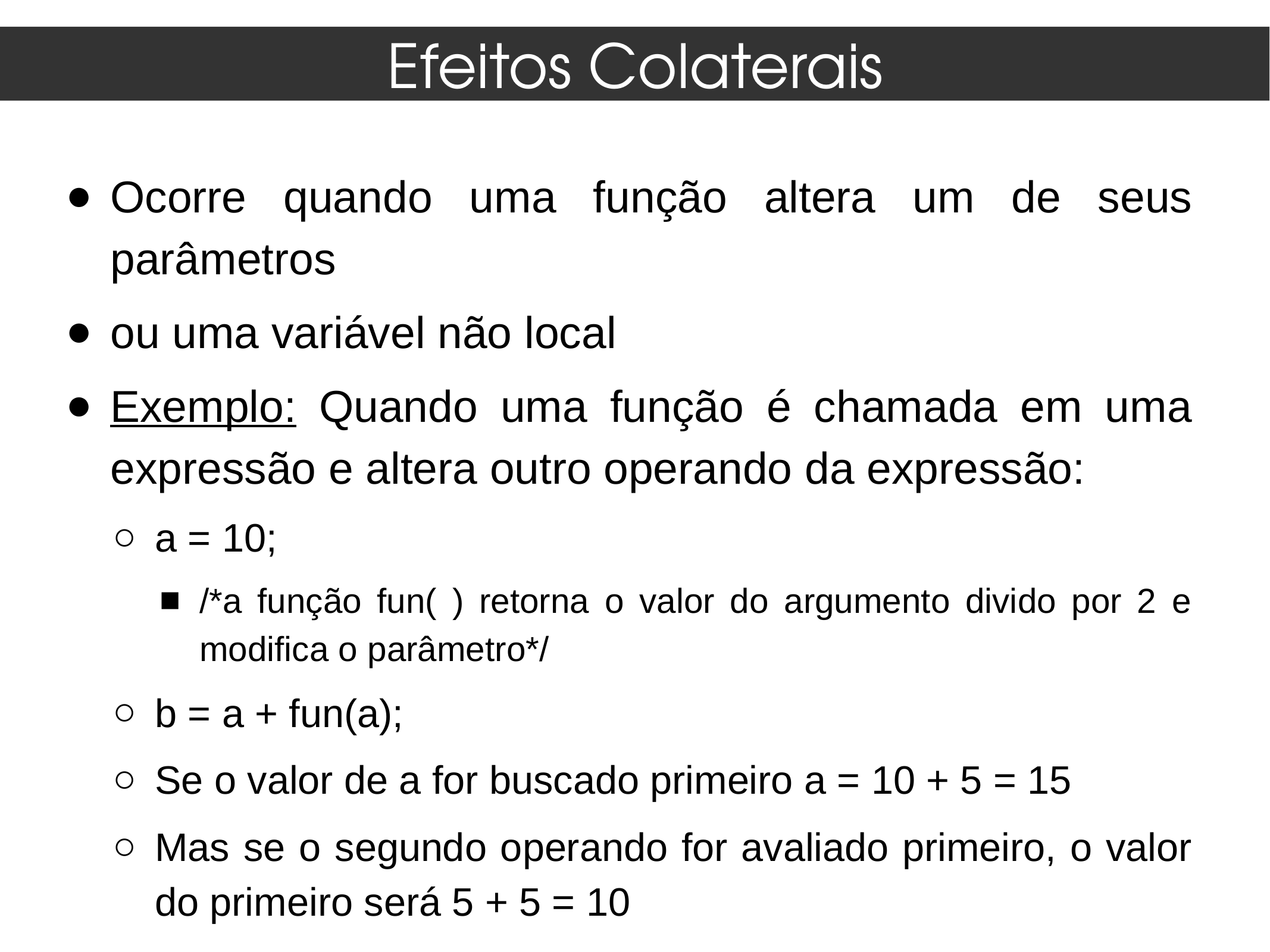

Efeitos Colaterais
Ocorre quando uma função altera um de seus parâmetros
ou uma variável não local
Exemplo: Quando uma função é chamada em uma expressão e altera outro operando da expressão:
a = 10;
/*a função fun( ) retorna o valor do argumento divido por 2 e modifica o parâmetro*/
b = a + fun(a);
Se o valor de a for buscado primeiro a = 10 + 5 = 15
Mas se o segundo operando for avaliado primeiro, o valor do primeiro será 5 + 5 = 10